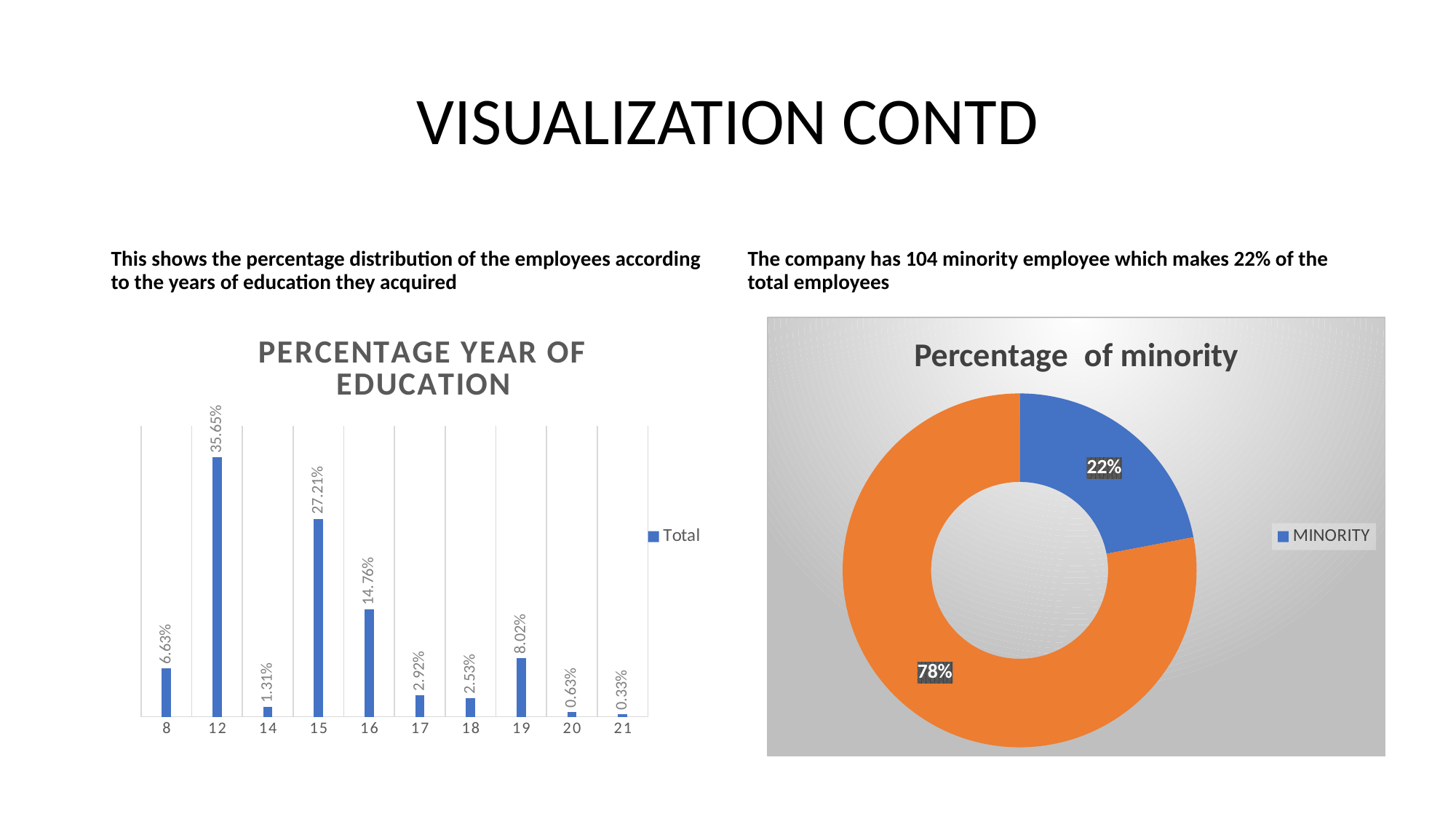

# VISUALIZATION CONTD
This shows the percentage distribution of the employees according to the years of education they acquired
The company has 104 minority employee which makes 22% of the total employees

### Chart: PERCENTAGE YEAR OF EDUCATION

| Category | Total |
|---|---|
| 8 | 0.06630179827990618 |
| 12 | 0.3565285379202502 |
| 14 | 0.013135261923377639 |
| 15 | 0.2720875684128225 |
| 16 | 0.14761532447224393 |
| 17 | 0.029241594996090695 |
| 18 | 0.025332290852228302 |
| 19 | 0.0802189210320563 |
| 20 | 0.006254886630179828 |
| 21 | 0.0032838154808444097 |

### Chart: Percentage  of minority

| Category | Sales |
|---|---|
| MINORITY | 0.22 |
| 2nd Qtr | 0.78 |